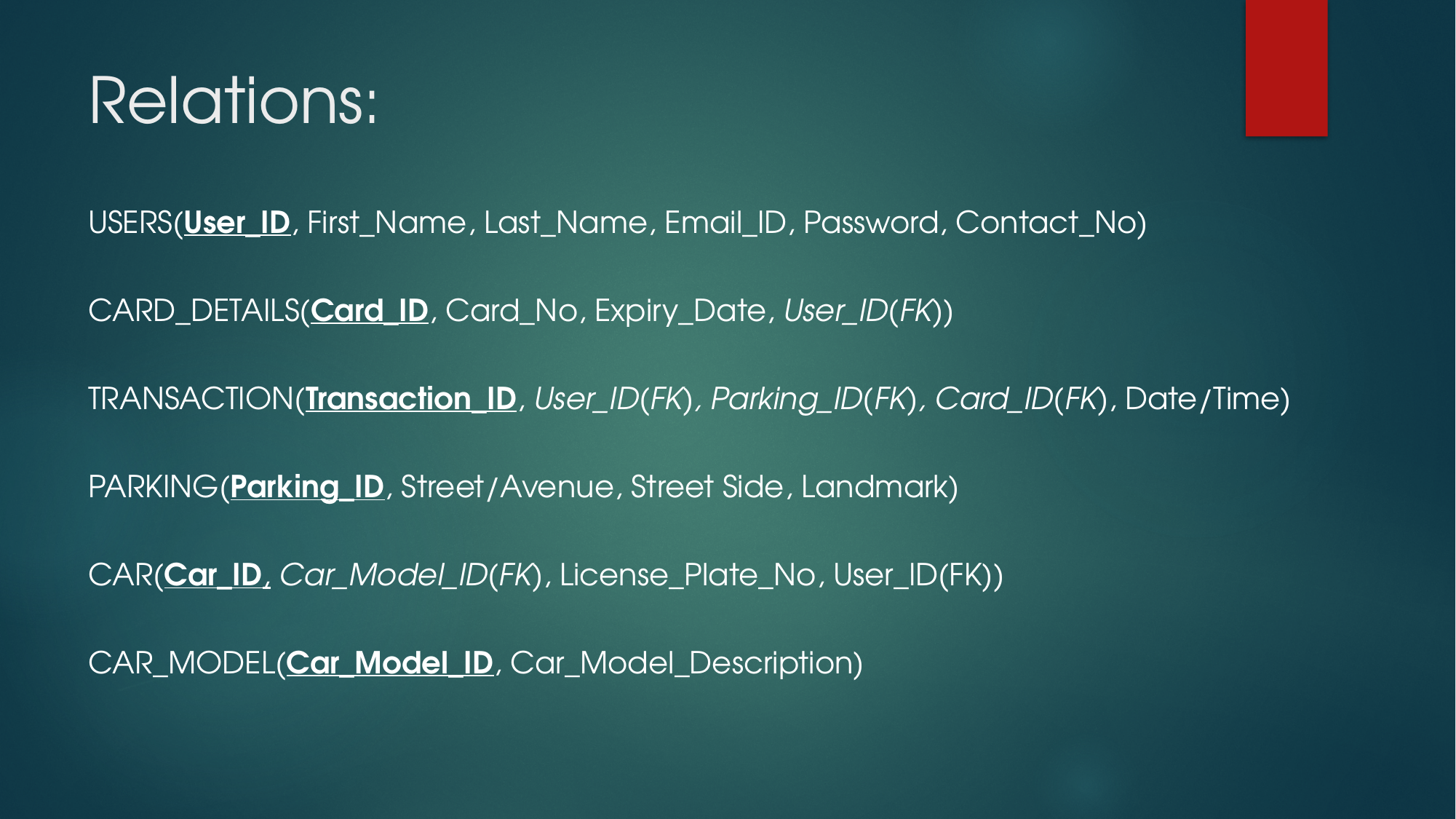

# Relations:
USERS(User_ID, First_Name, Last_Name, Email_ID, Password, Contact_No)
CARD_DETAILS(Card_ID, Card_No, Expiry_Date, User_ID(FK))
TRANSACTION(Transaction_ID, User_ID(FK), Parking_ID(FK), Card_ID(FK), Date/Time)
PARKING(Parking_ID, Street/Avenue, Street Side, Landmark)
CAR(Car_ID, Car_Model_ID(FK), License_Plate_No, User_ID(FK))
CAR_MODEL(Car_Model_ID, Car_Model_Description)